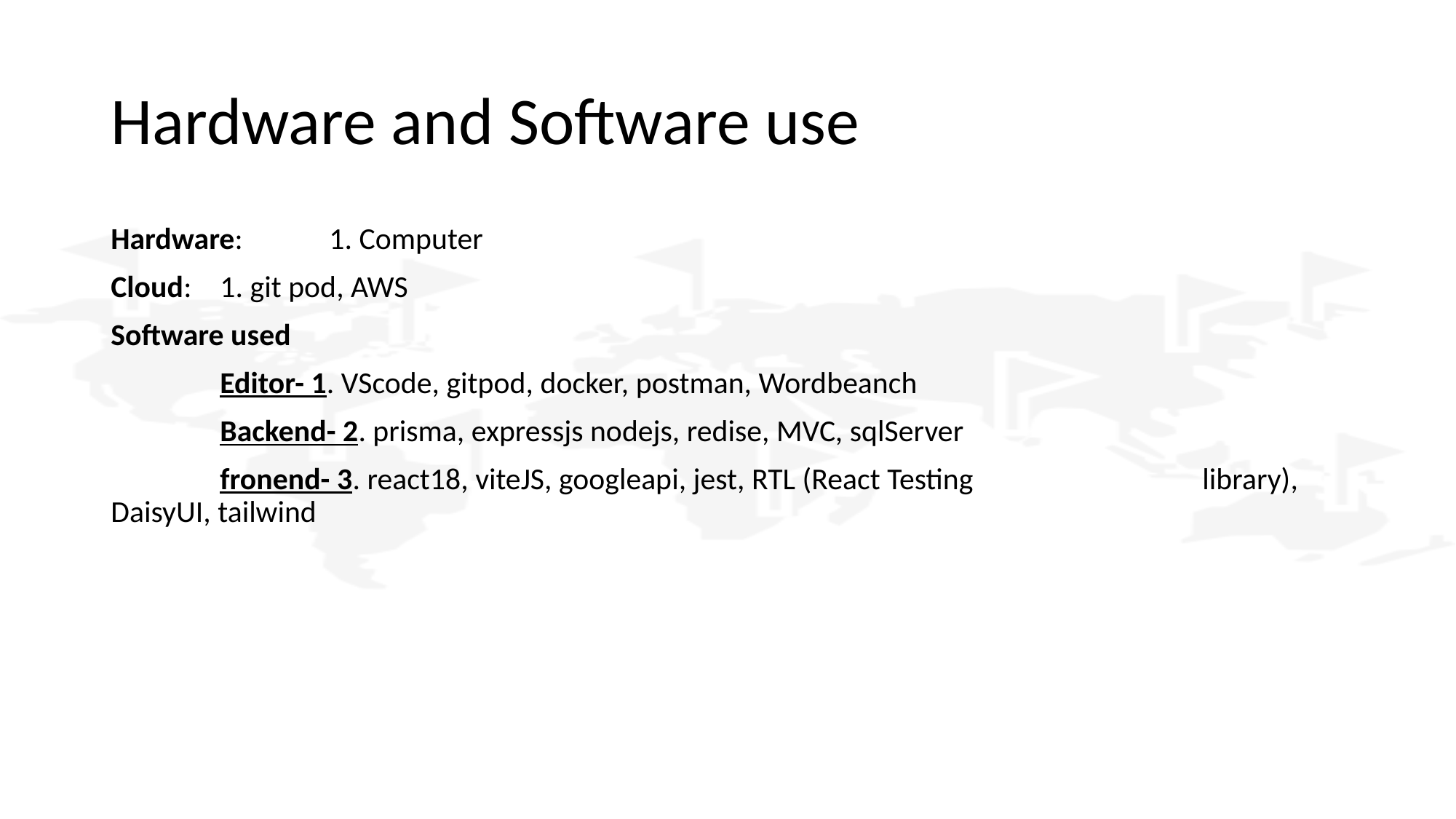

# Hardware and Software use
Hardware:	1. Computer
Cloud: 	1. git pod, AWS
Software used
	Editor- 1. VScode, gitpod, docker, postman, Wordbeanch
	Backend- 2. prisma, expressjs nodejs, redise, MVC, sqlServer
	fronend- 3. react18, viteJS, googleapi, jest, RTL (React Testing 			library), DaisyUI, tailwind